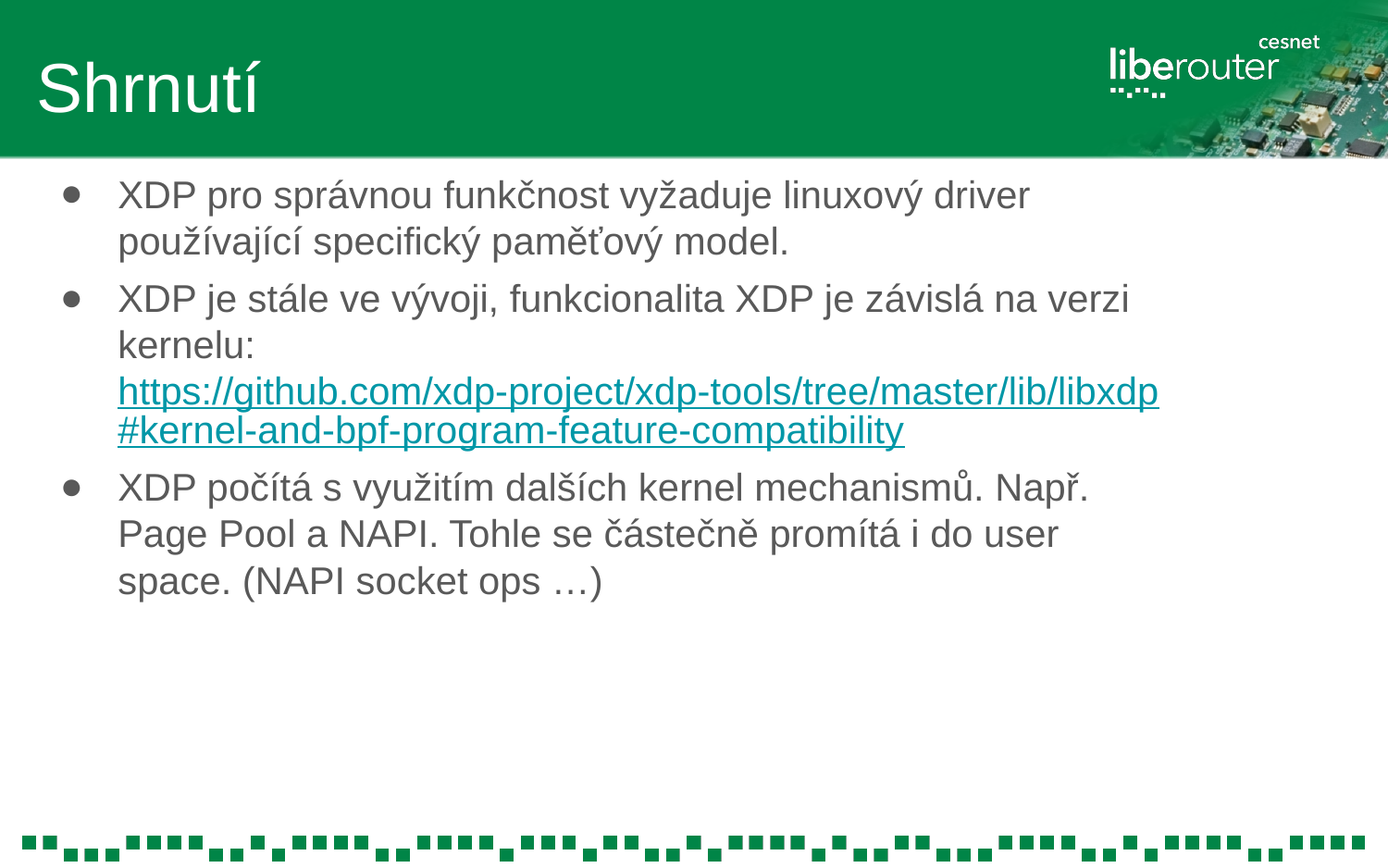

# Shrnutí
XDP pro správnou funkčnost vyžaduje linuxový driver používající specifický paměťový model.
XDP je stále ve vývoji, funkcionalita XDP je závislá na verzi kernelu:
https://github.com/xdp-project/xdp-tools/tree/master/lib/libxdp#kernel-and-bpf-program-feature-compatibility
XDP počítá s využitím dalších kernel mechanismů. Např. Page Pool a NAPI. Tohle se částečně promítá i do user space. (NAPI socket ops …)